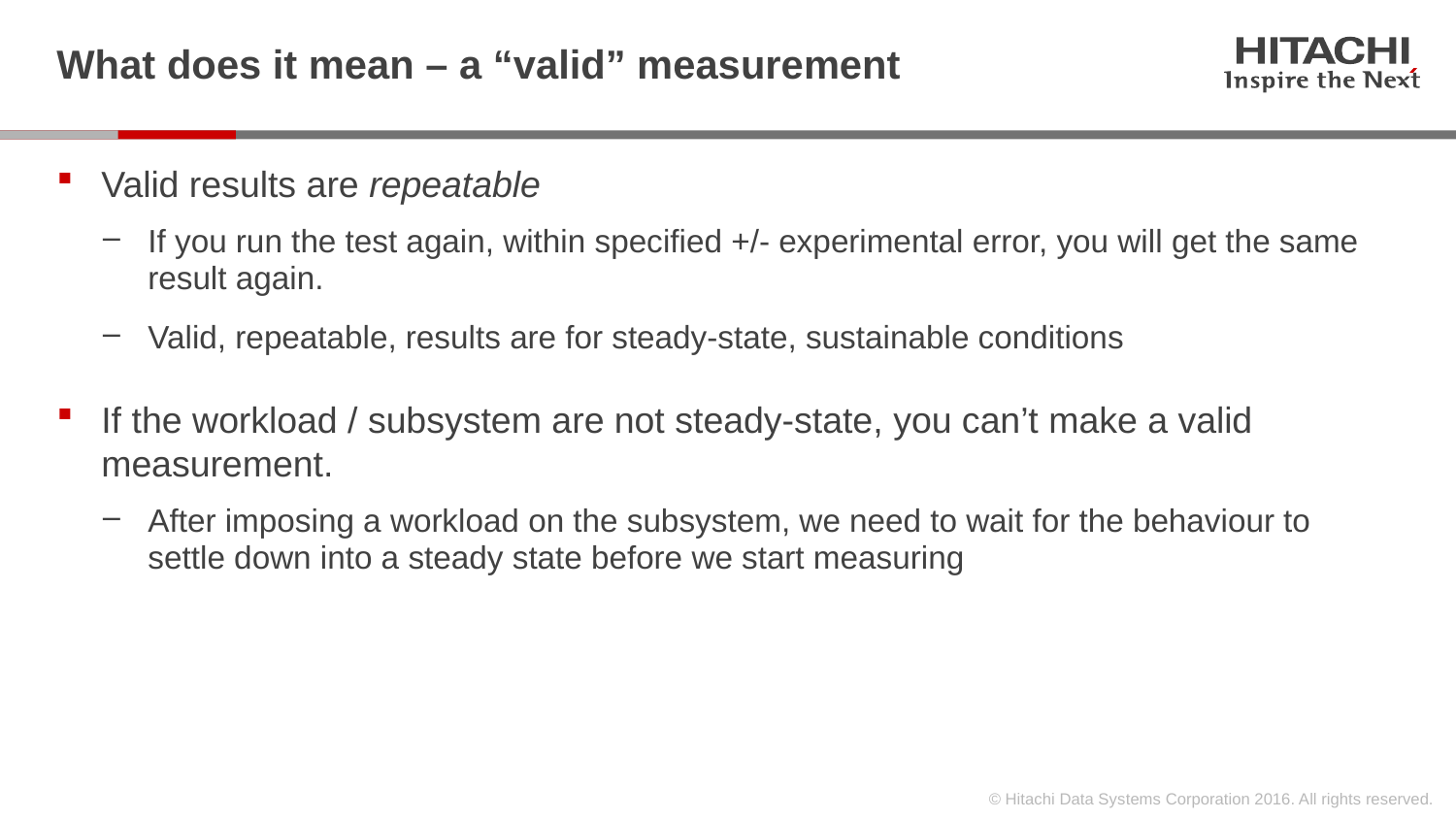

# What does it mean – a “valid” measurement
Valid results are repeatable
If you run the test again, within specified +/- experimental error, you will get the same result again.
Valid, repeatable, results are for steady-state, sustainable conditions
If the workload / subsystem are not steady-state, you can’t make a valid measurement.
After imposing a workload on the subsystem, we need to wait for the behaviour to settle down into a steady state before we start measuring